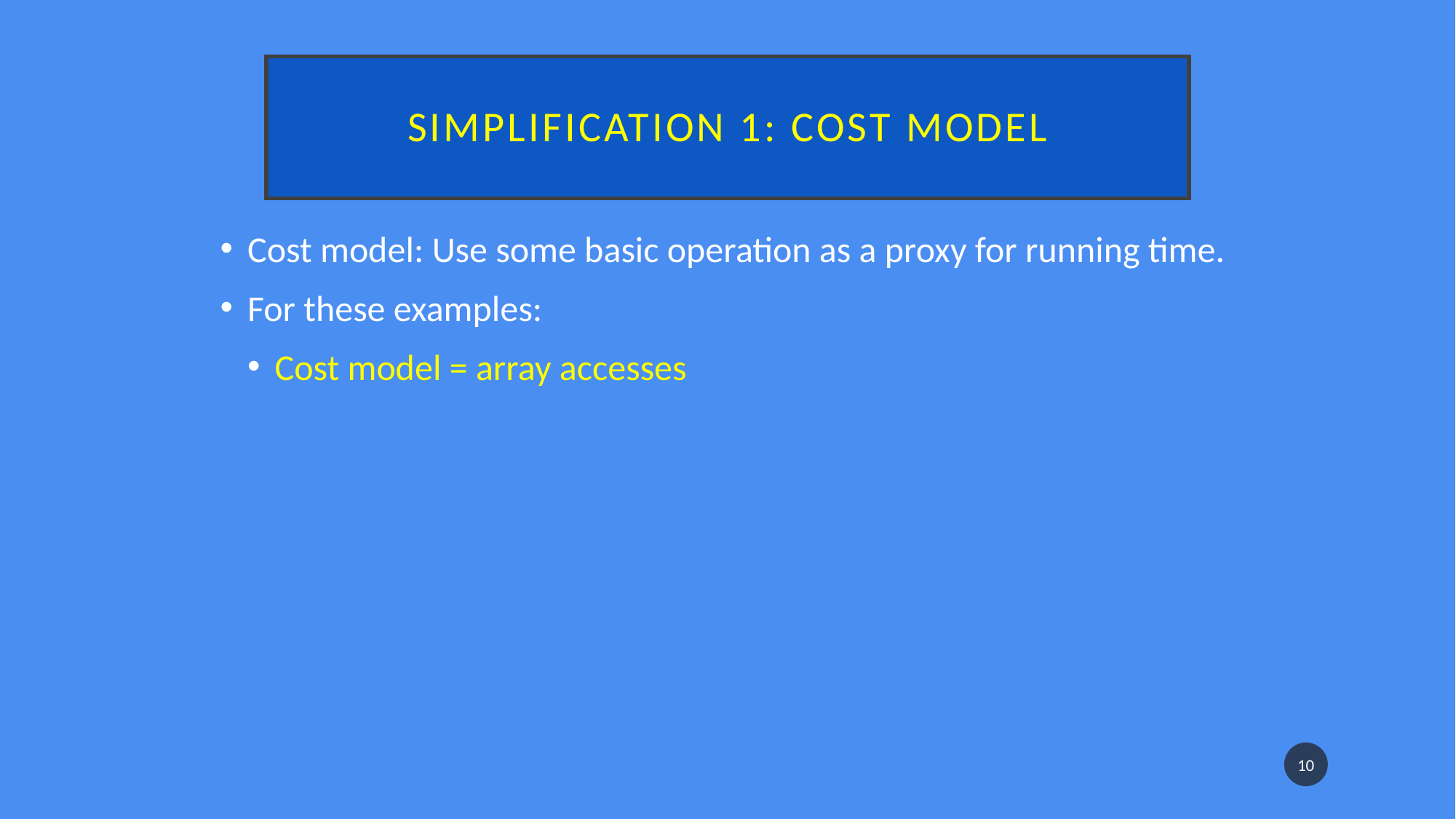

# Simplification 1: cost model
Cost model: Use some basic operation as a proxy for running time.
For these examples:
Cost model = array accesses
10